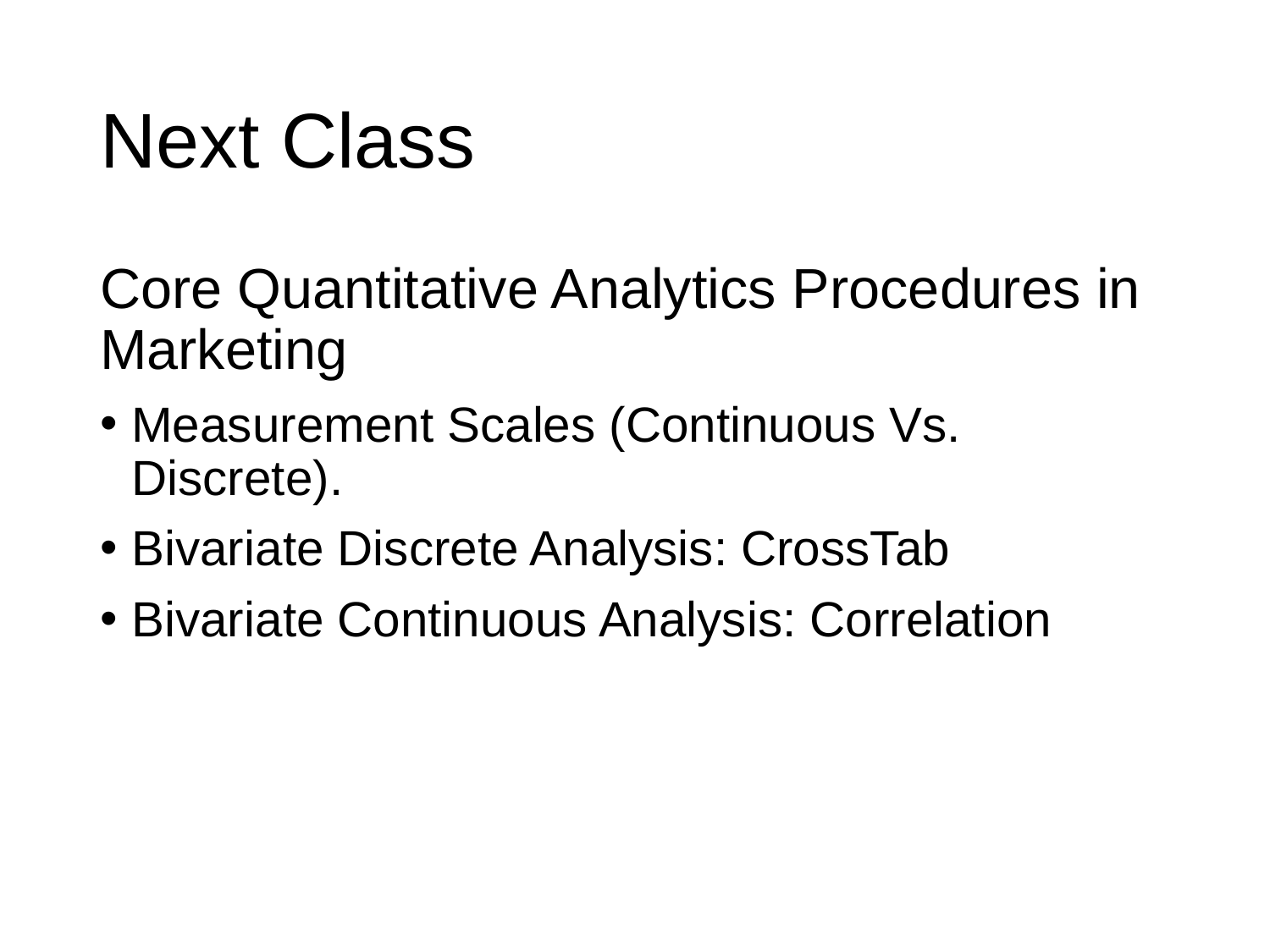

# Next Class
Core Quantitative Analytics Procedures in Marketing
Measurement Scales (Continuous Vs. Discrete).
Bivariate Discrete Analysis: CrossTab
Bivariate Continuous Analysis: Correlation